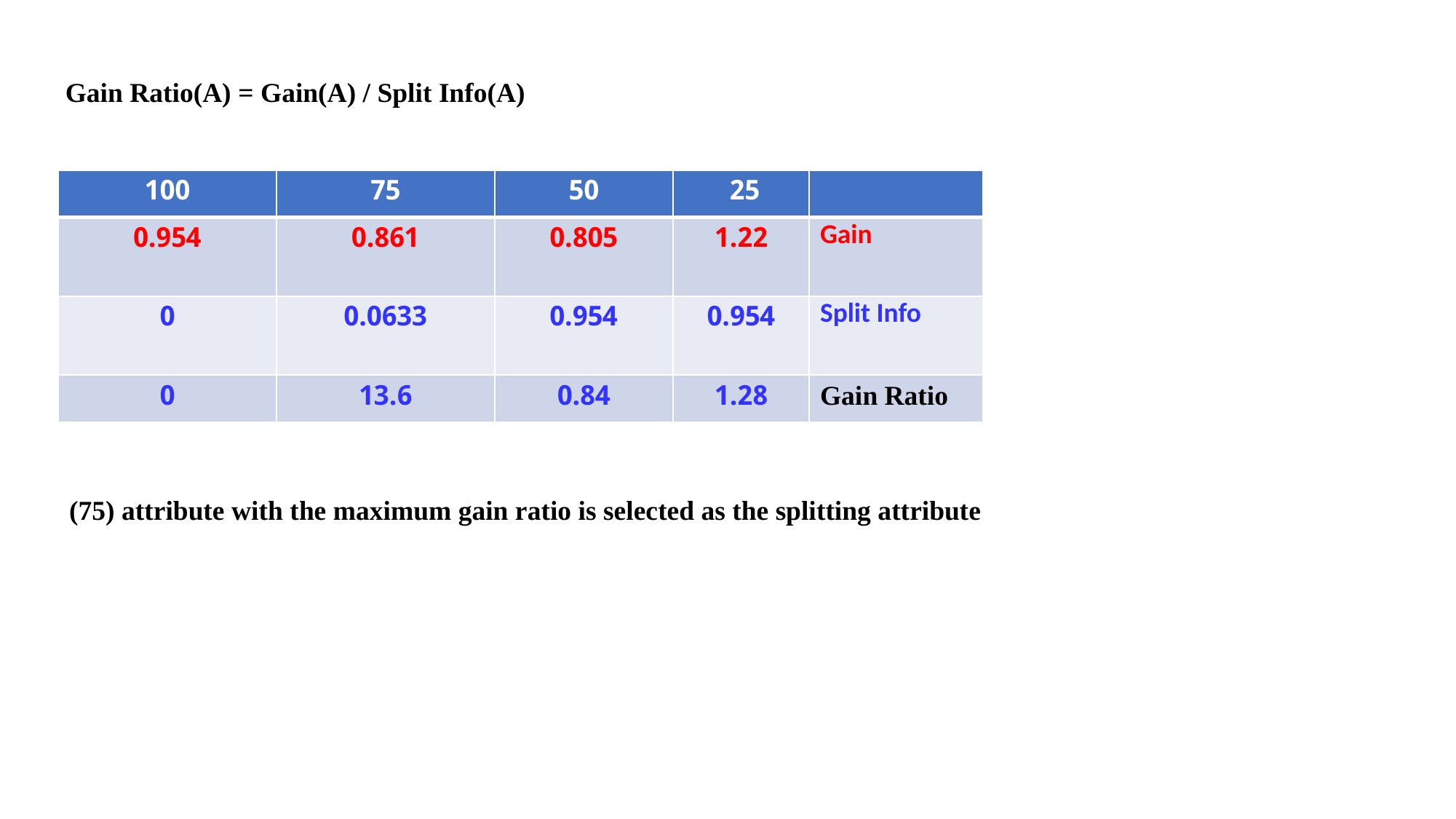

Gain Ratio(A) = Gain(A) / Split Info(A)
| 100 | 75 | 50 | 25 |  |
| --- | --- | --- | --- | --- |
| 0.954 | 0.861 | 0.805 | 1.22 | Gain |
| 0 | 0.0633 | 0.954 | 0.954 | Split Info |
| 0 | 13.6 | 0.84 | 1.28 | Gain Ratio |
(75) attribute with the maximum gain ratio is selected as the splitting attribute